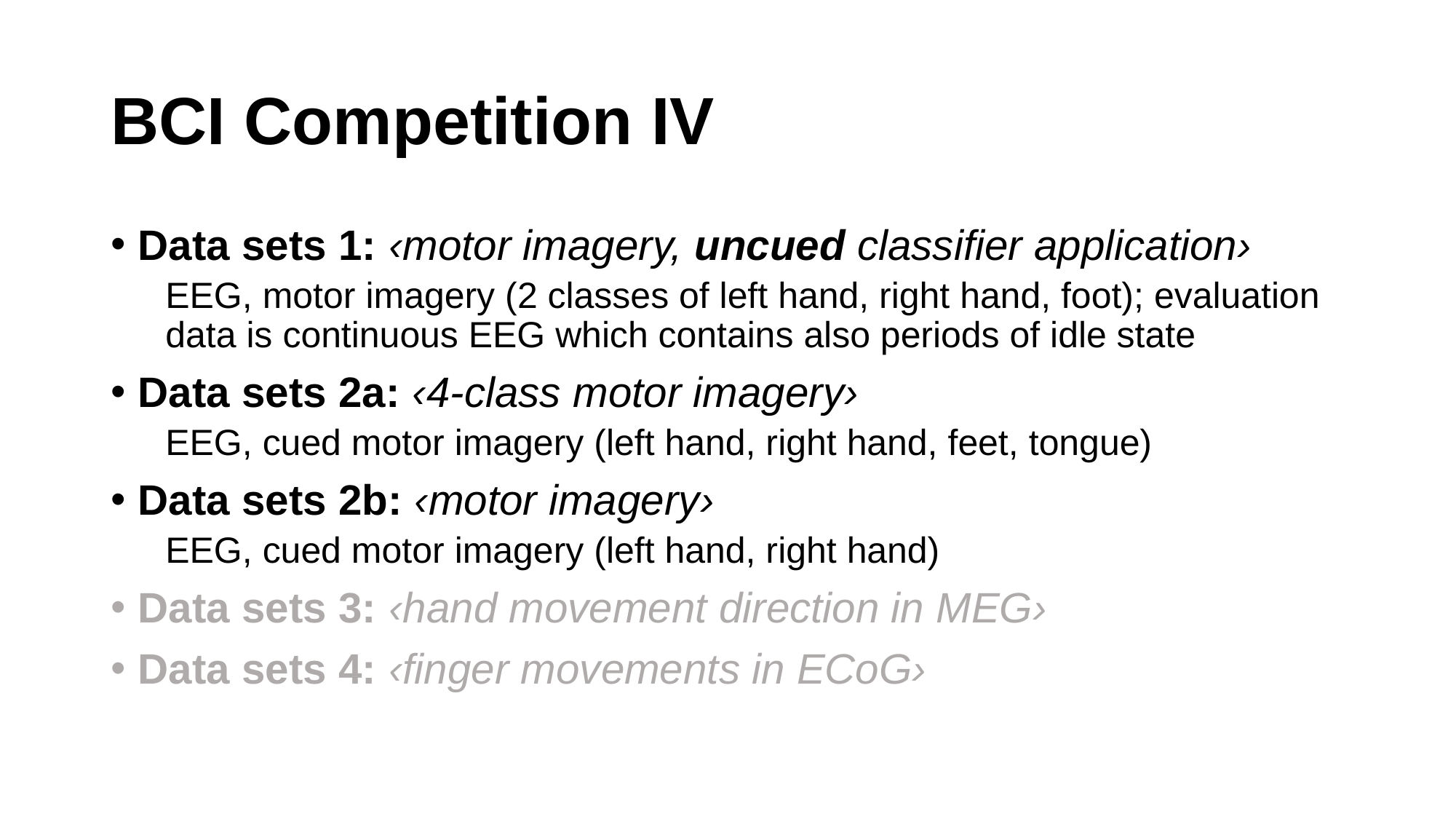

# BCI Competition IV
Data sets 1: ‹motor imagery, uncued classifier application›
EEG, motor imagery (2 classes of left hand, right hand, foot); evaluation data is continuous EEG which contains also periods of idle state
Data sets 2a: ‹4-class motor imagery›
EEG, cued motor imagery (left hand, right hand, feet, tongue)
Data sets 2b: ‹motor imagery›
EEG, cued motor imagery (left hand, right hand)
Data sets 3: ‹hand movement direction in MEG›
Data sets 4: ‹finger movements in ECoG›